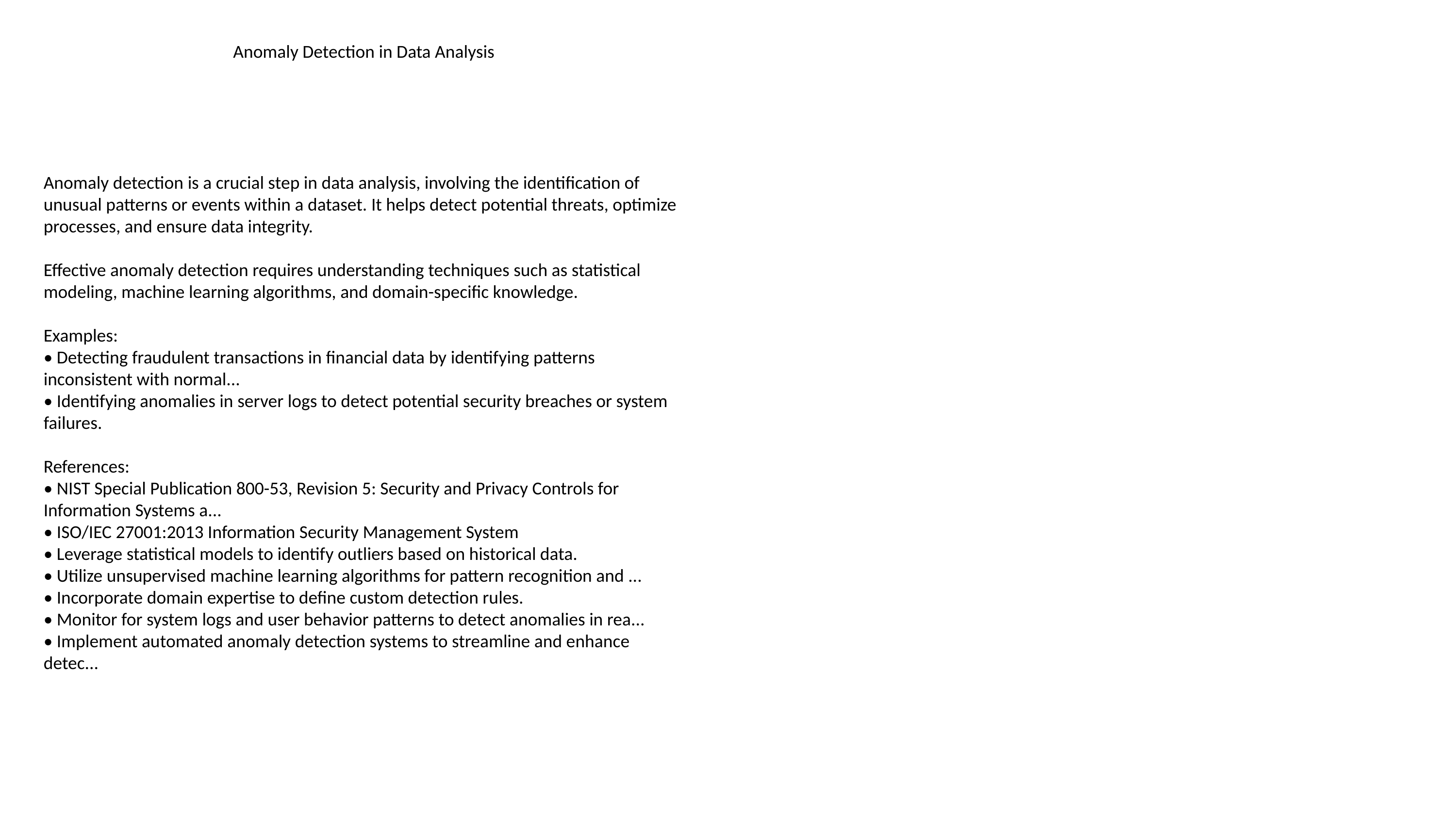

#
Anomaly Detection in Data Analysis

Anomaly detection is a crucial step in data analysis, involving the identification of unusual patterns or events within a dataset. It helps detect potential threats, optimize processes, and ensure data integrity.
Effective anomaly detection requires understanding techniques such as statistical modeling, machine learning algorithms, and domain-specific knowledge.
Examples:
• Detecting fraudulent transactions in financial data by identifying patterns inconsistent with normal...
• Identifying anomalies in server logs to detect potential security breaches or system failures.
References:
• NIST Special Publication 800-53, Revision 5: Security and Privacy Controls for Information Systems a...
• ISO/IEC 27001:2013 Information Security Management System
• Leverage statistical models to identify outliers based on historical data.
• Utilize unsupervised machine learning algorithms for pattern recognition and ...
• Incorporate domain expertise to define custom detection rules.
• Monitor for system logs and user behavior patterns to detect anomalies in rea...
• Implement automated anomaly detection systems to streamline and enhance detec...